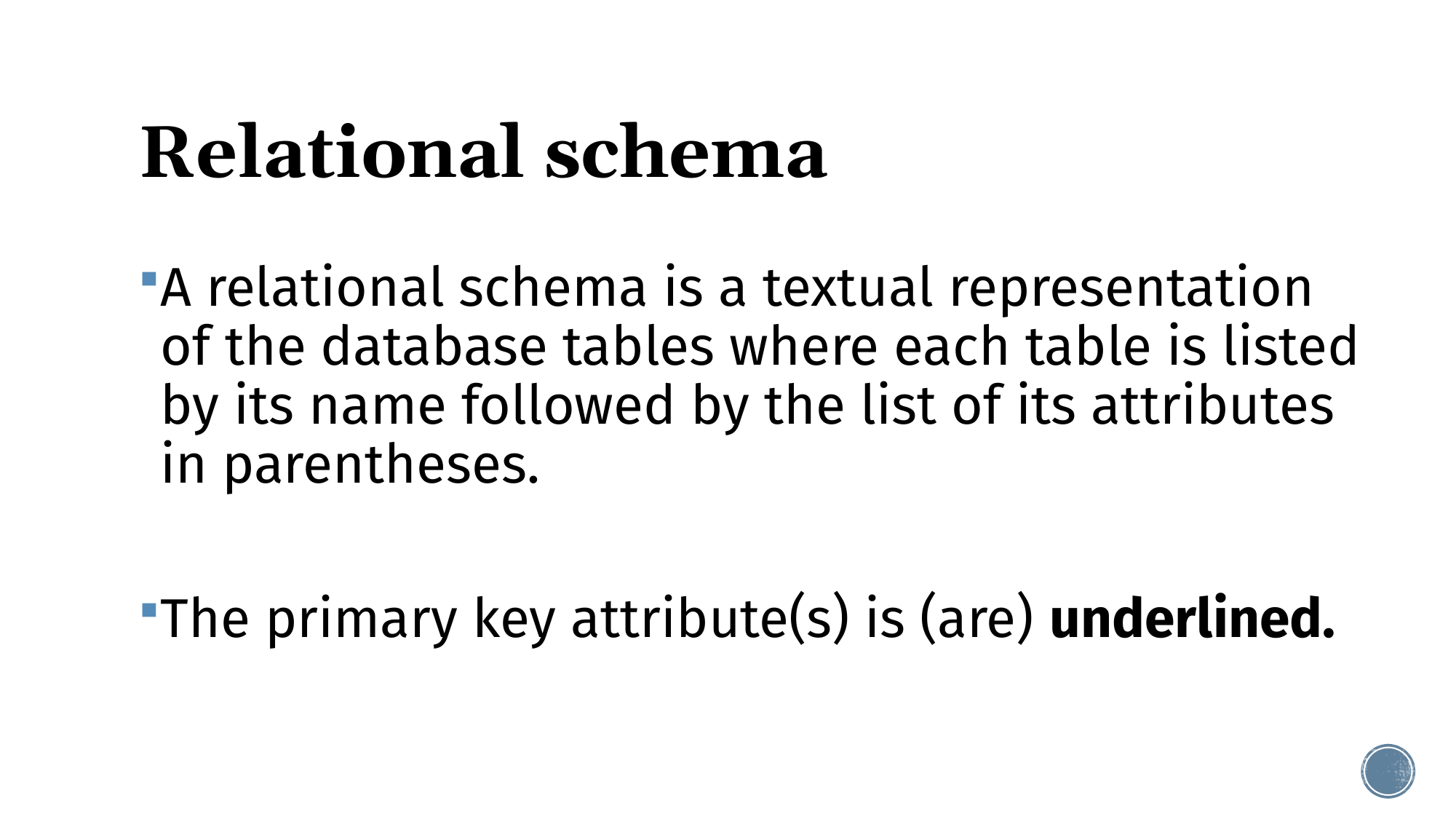

# Relational schema
A relational schema is a textual representation of the database tables where each table is listed by its name followed by the list of its attributes in parentheses.

The primary key attribute(s) is (are) underlined.